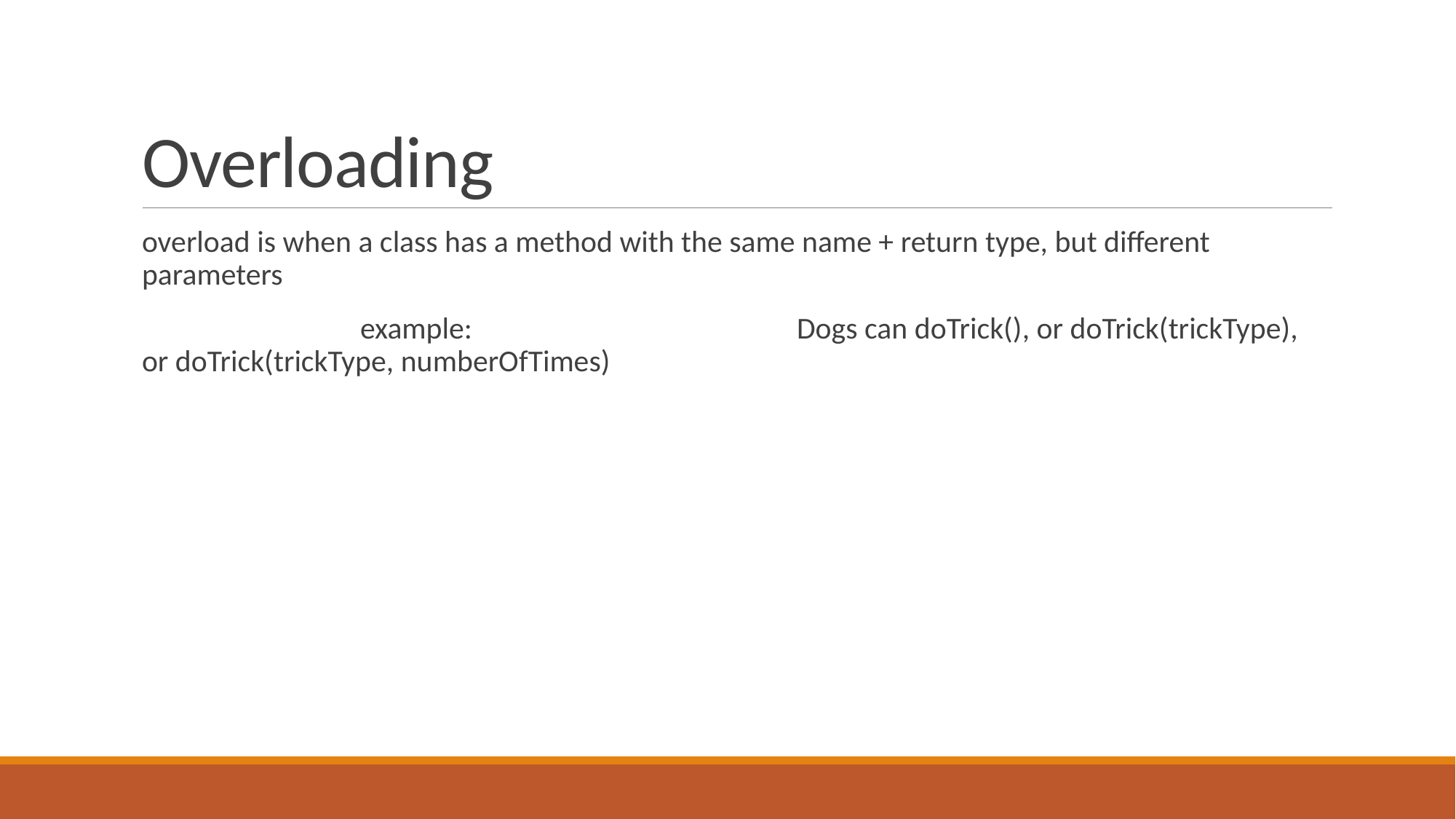

# Overloading
overload is when a class has a method with the same name + return type, but different parameters
		example: 			Dogs can doTrick(), or doTrick(trickType), or doTrick(trickType, numberOfTimes)